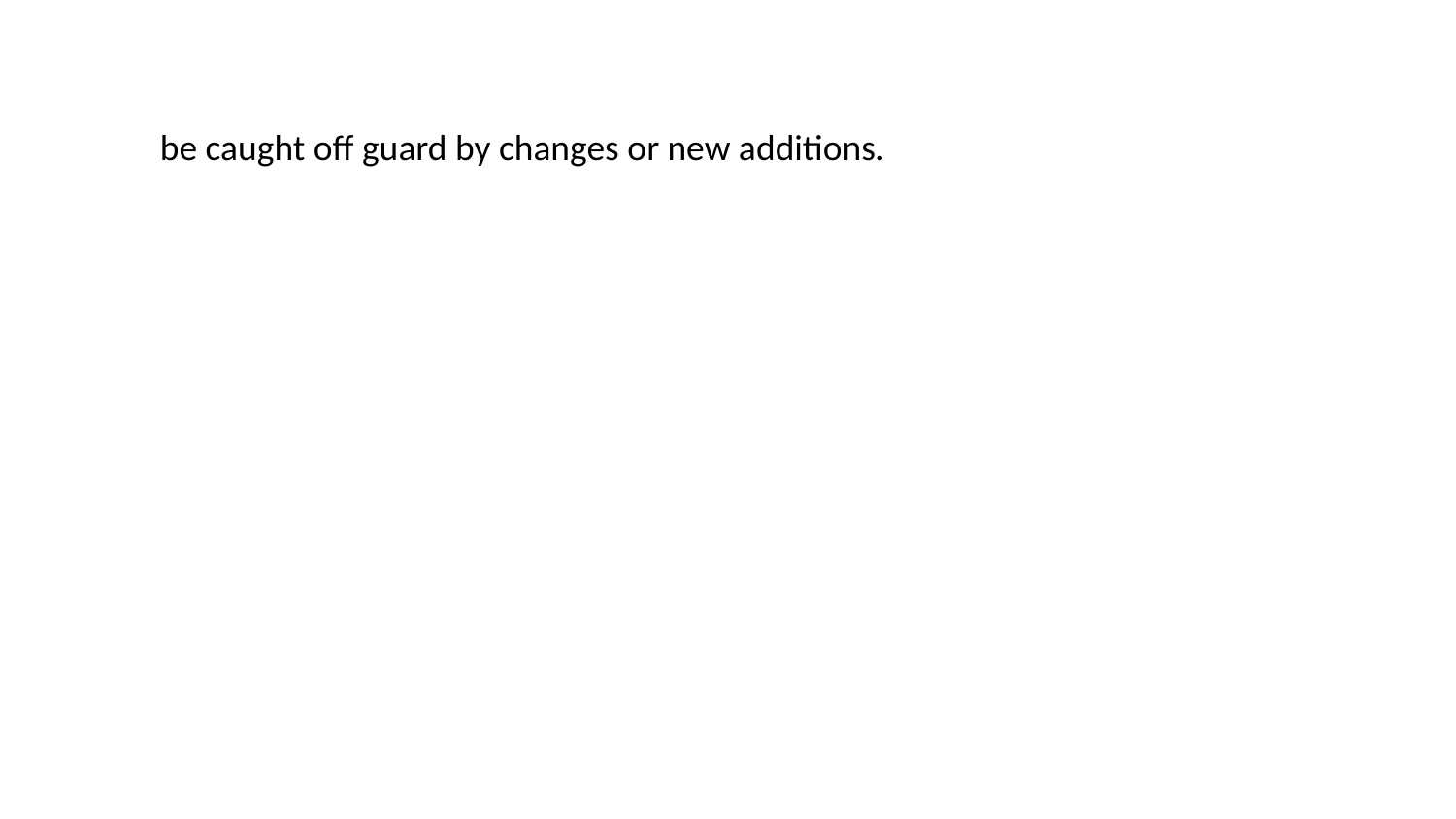

be caught off guard by changes or new additions.